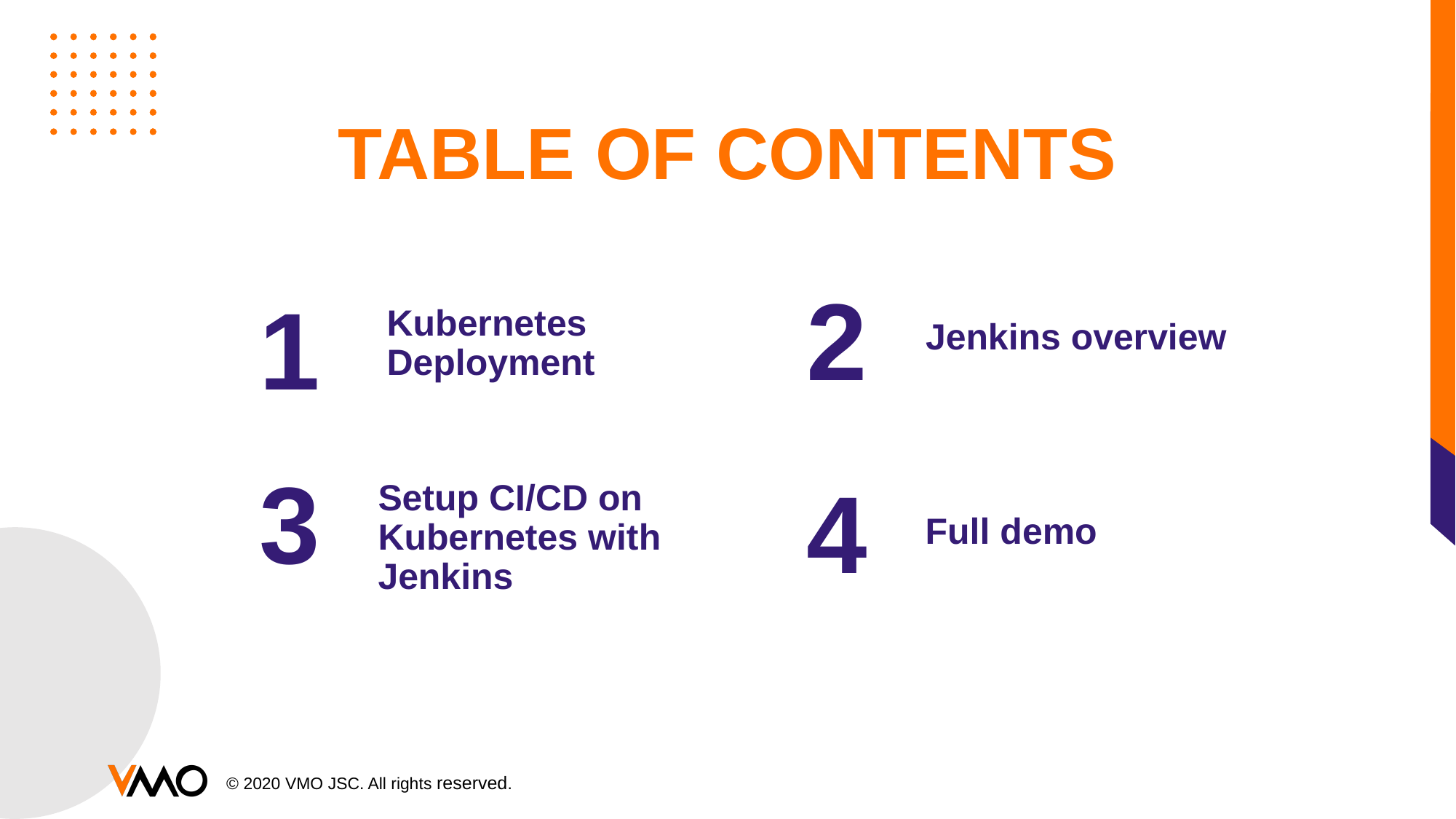

# TABLE OF CONTENTS
2
1
Kubernetes Deployment
Jenkins overview

3
4
Full demo
Setup CI/CD on Kubernetes with Jenkins